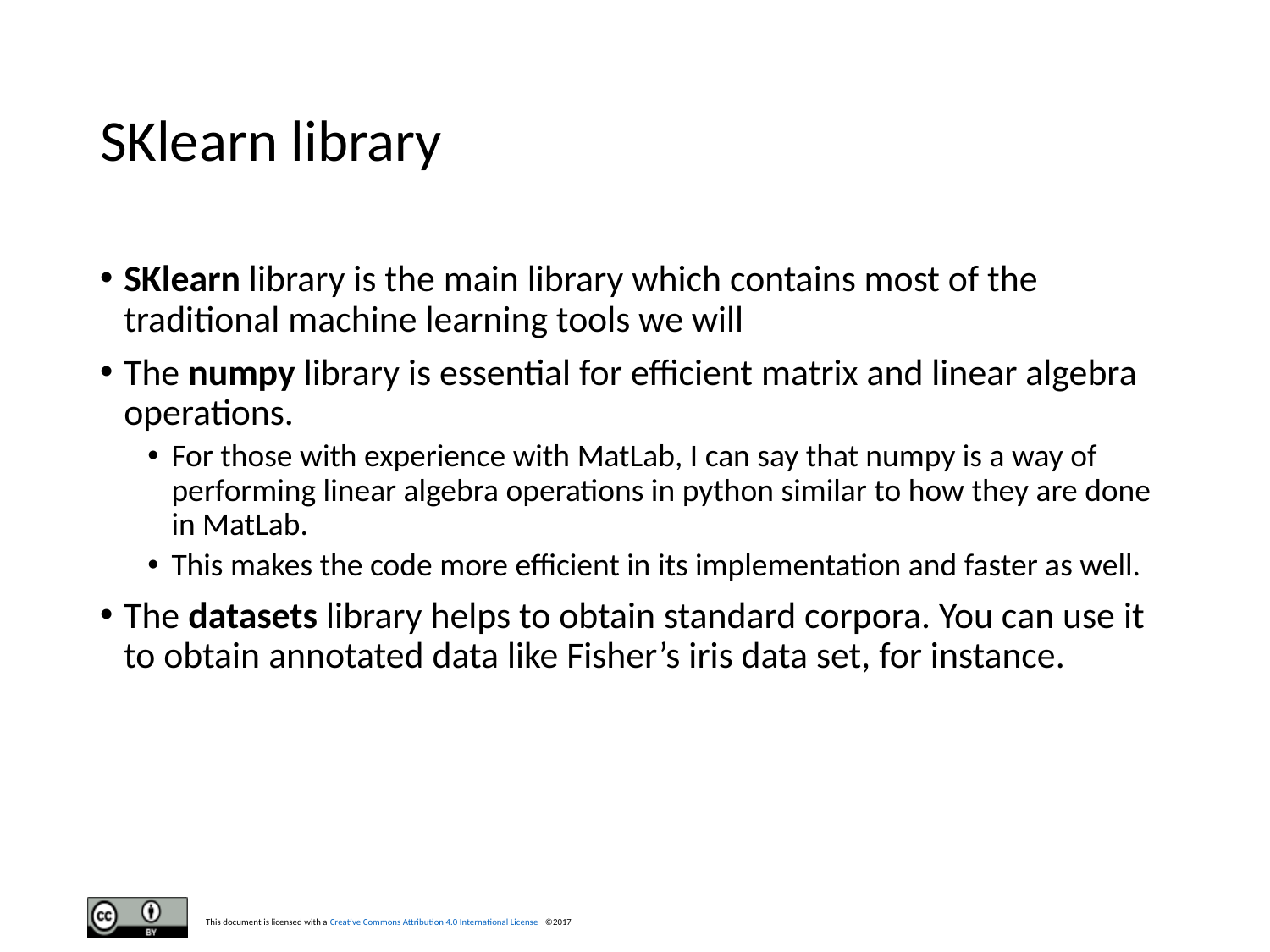

# SKlearn library
SKlearn library is the main library which contains most of the traditional machine learning tools we will
The numpy library is essential for efficient matrix and linear algebra operations.
For those with experience with MatLab, I can say that numpy is a way of performing linear algebra operations in python similar to how they are done in MatLab.
This makes the code more efficient in its implementation and faster as well.
The datasets library helps to obtain standard corpora. You can use it to obtain annotated data like Fisher’s iris data set, for instance.